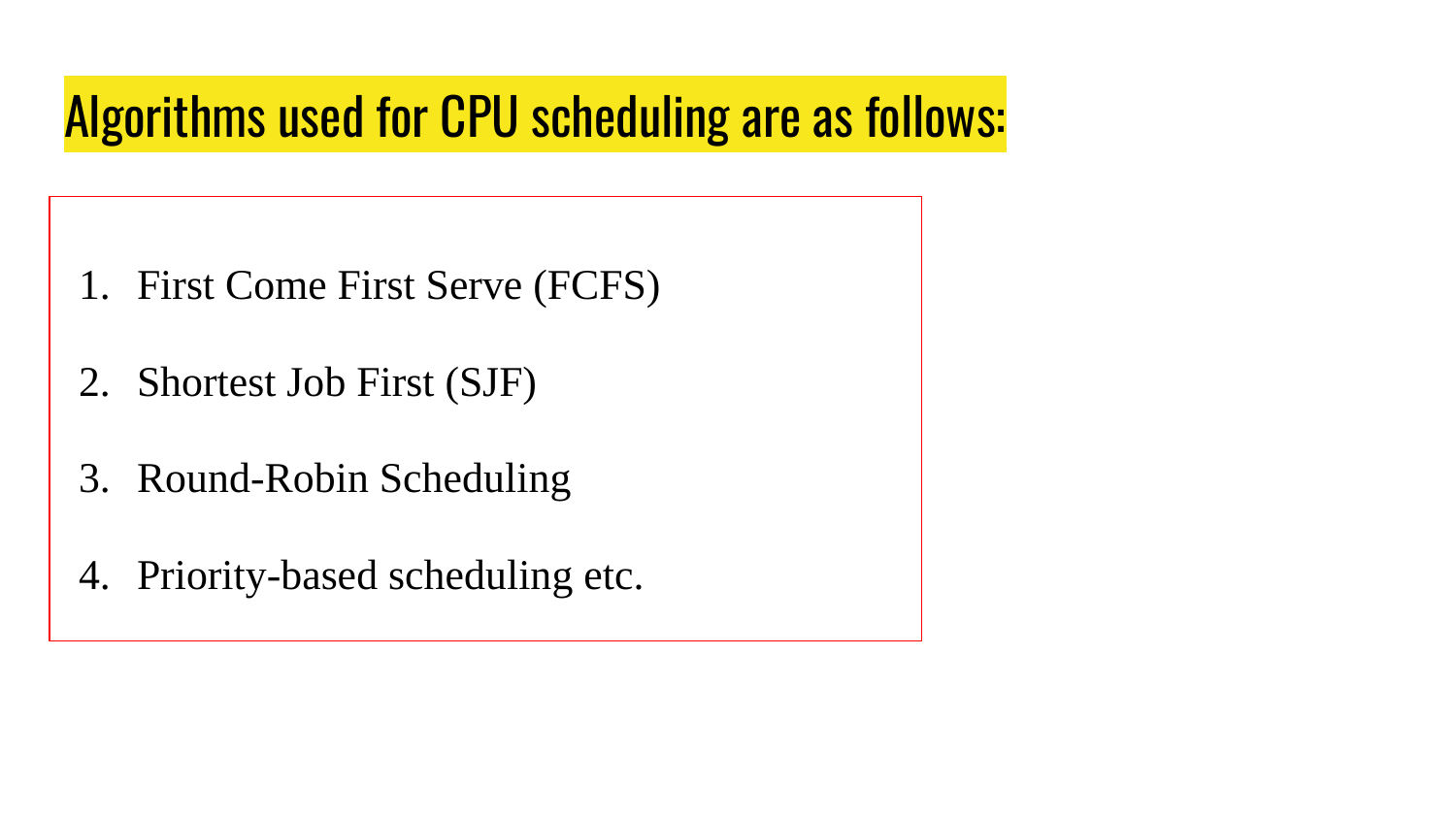

Algorithms used for CPU scheduling are as follows:
First Come First Serve (FCFS)
Shortest Job First (SJF)
Round-Robin Scheduling
Priority-based scheduling etc.